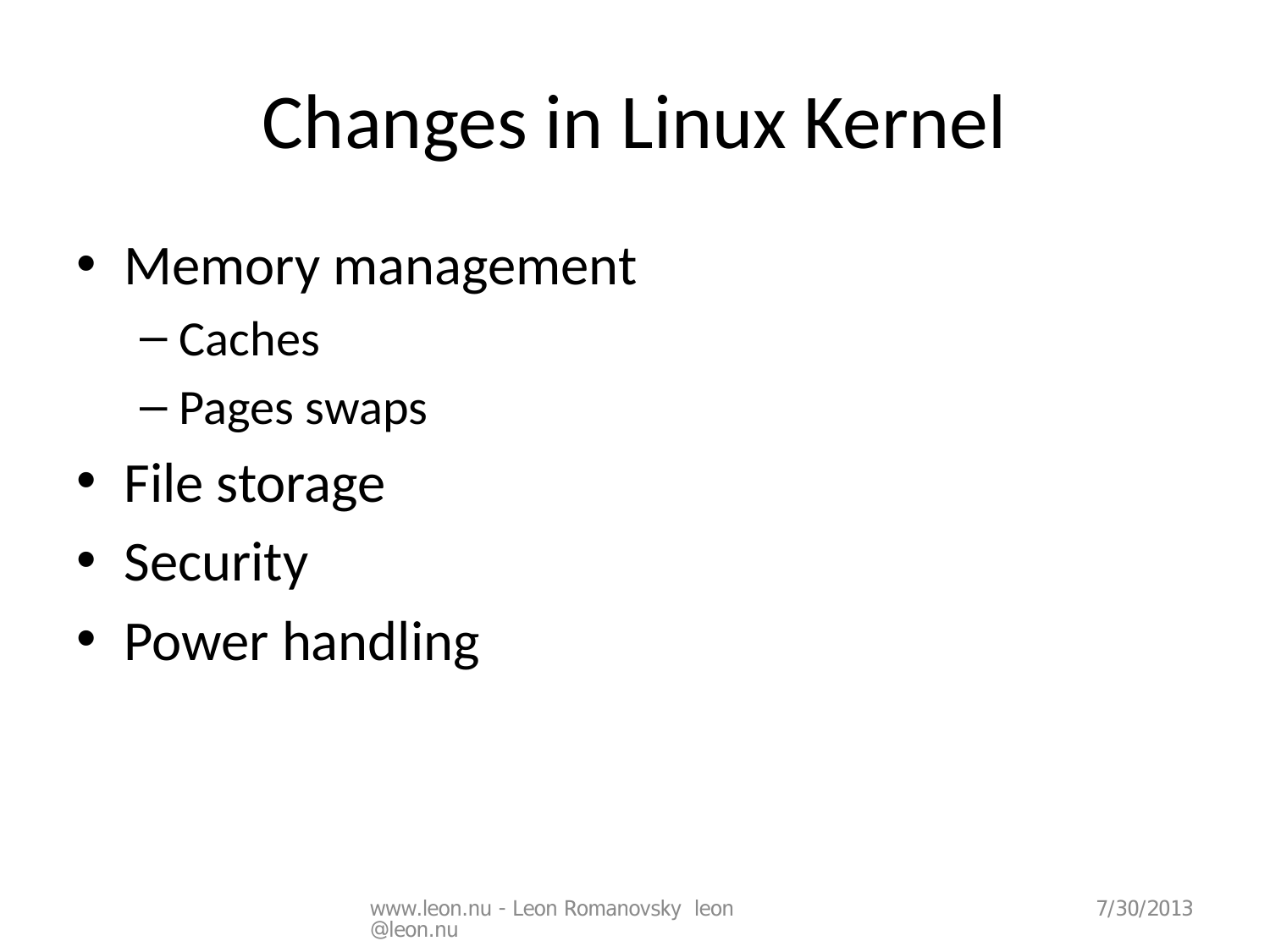

# Changes in Linux Kernel
Memory management
Caches
Pages swaps
File storage
Security
Power handling
www.leon.nu - Leon Romanovsky  leon@leon.nu
7/30/2013